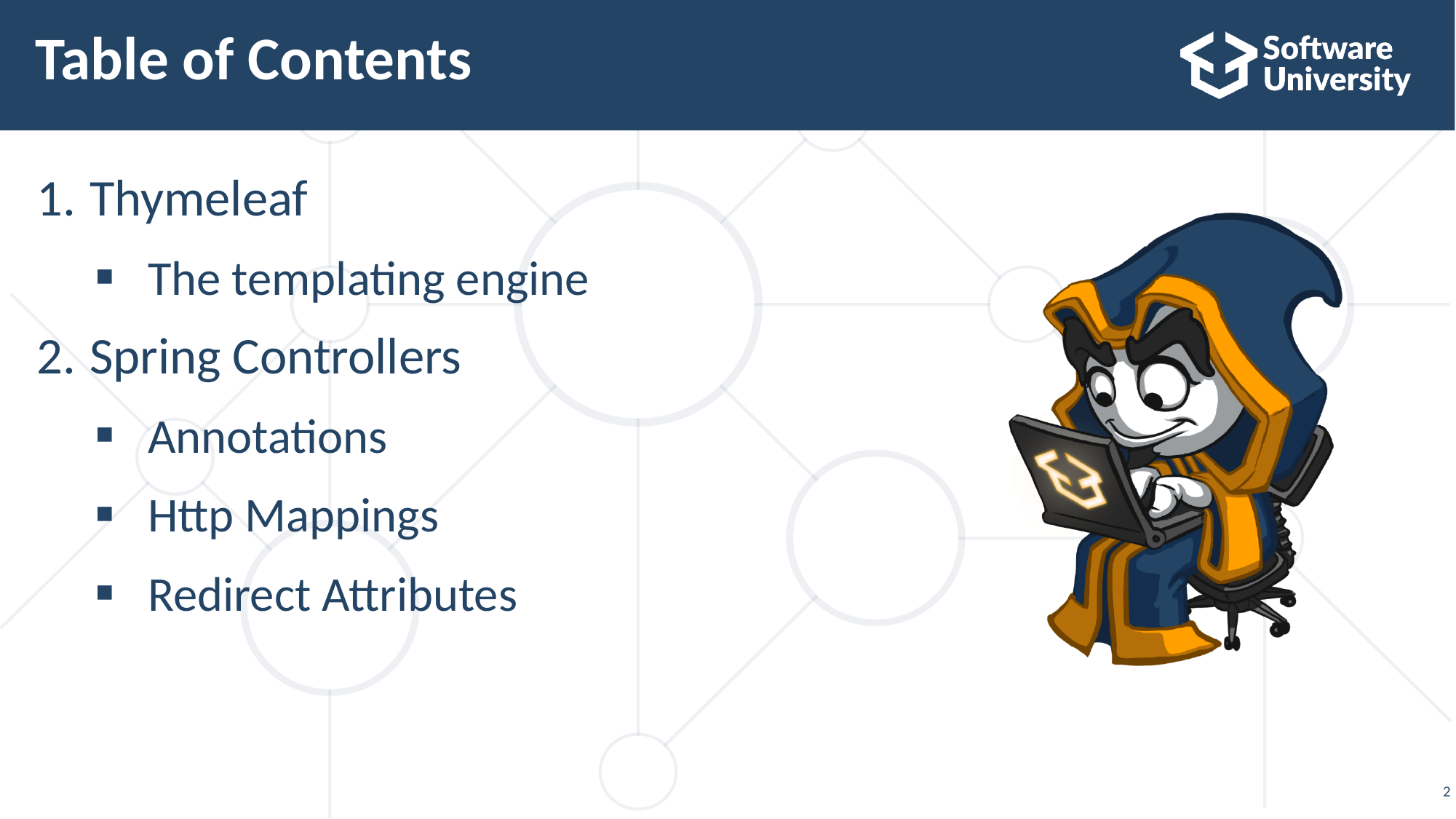

Table of Contents
Thymeleaf
The templating engine
Spring Controllers
Annotations
Http Mappings
Redirect Attributes
2